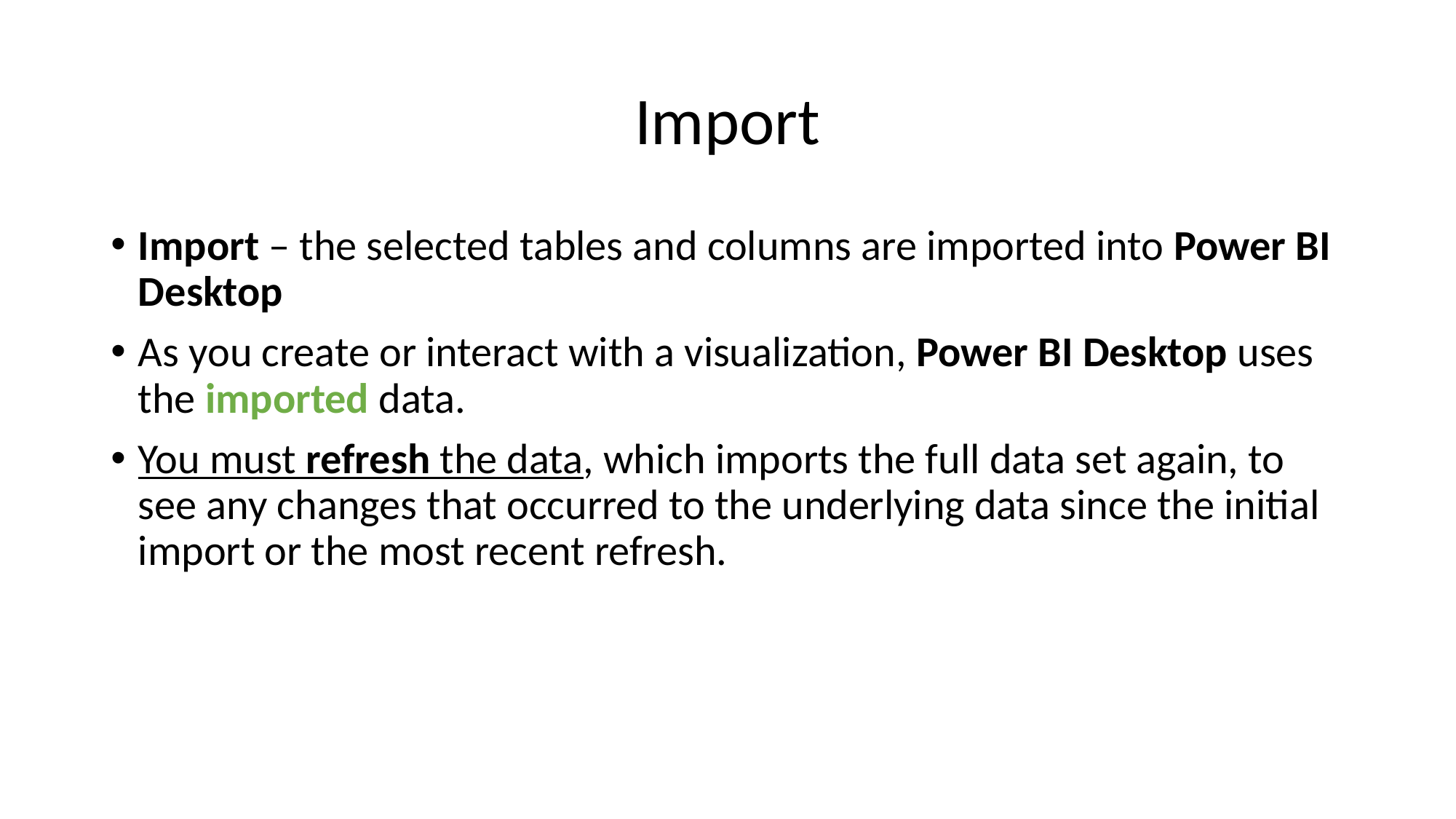

# Import
Import – the selected tables and columns are imported into Power BI Desktop
As you create or interact with a visualization, Power BI Desktop uses the imported data.
You must refresh the data, which imports the full data set again, to see any changes that occurred to the underlying data since the initial import or the most recent refresh.